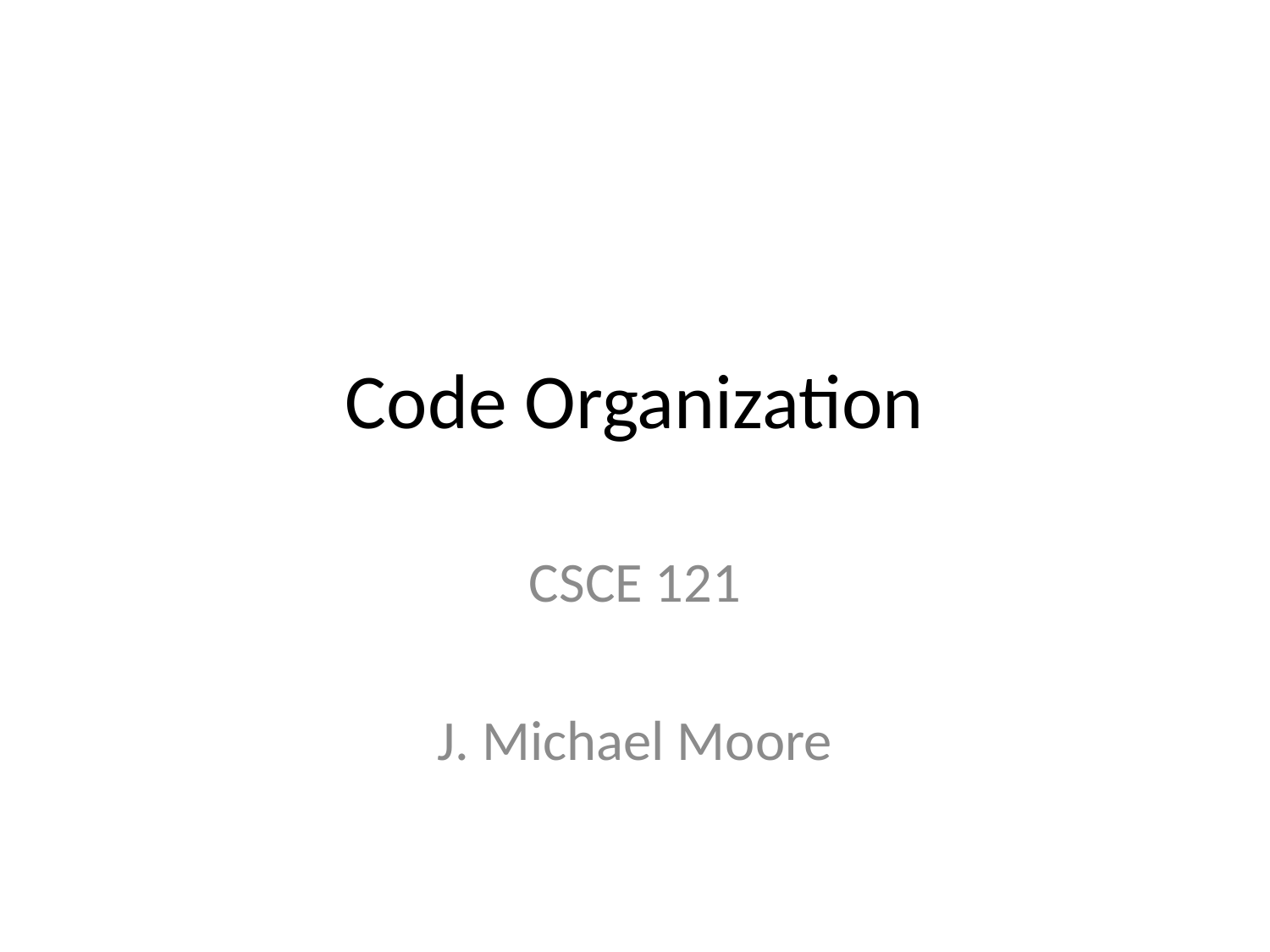

# Code Organization
CSCE 121

J. Michael Moore